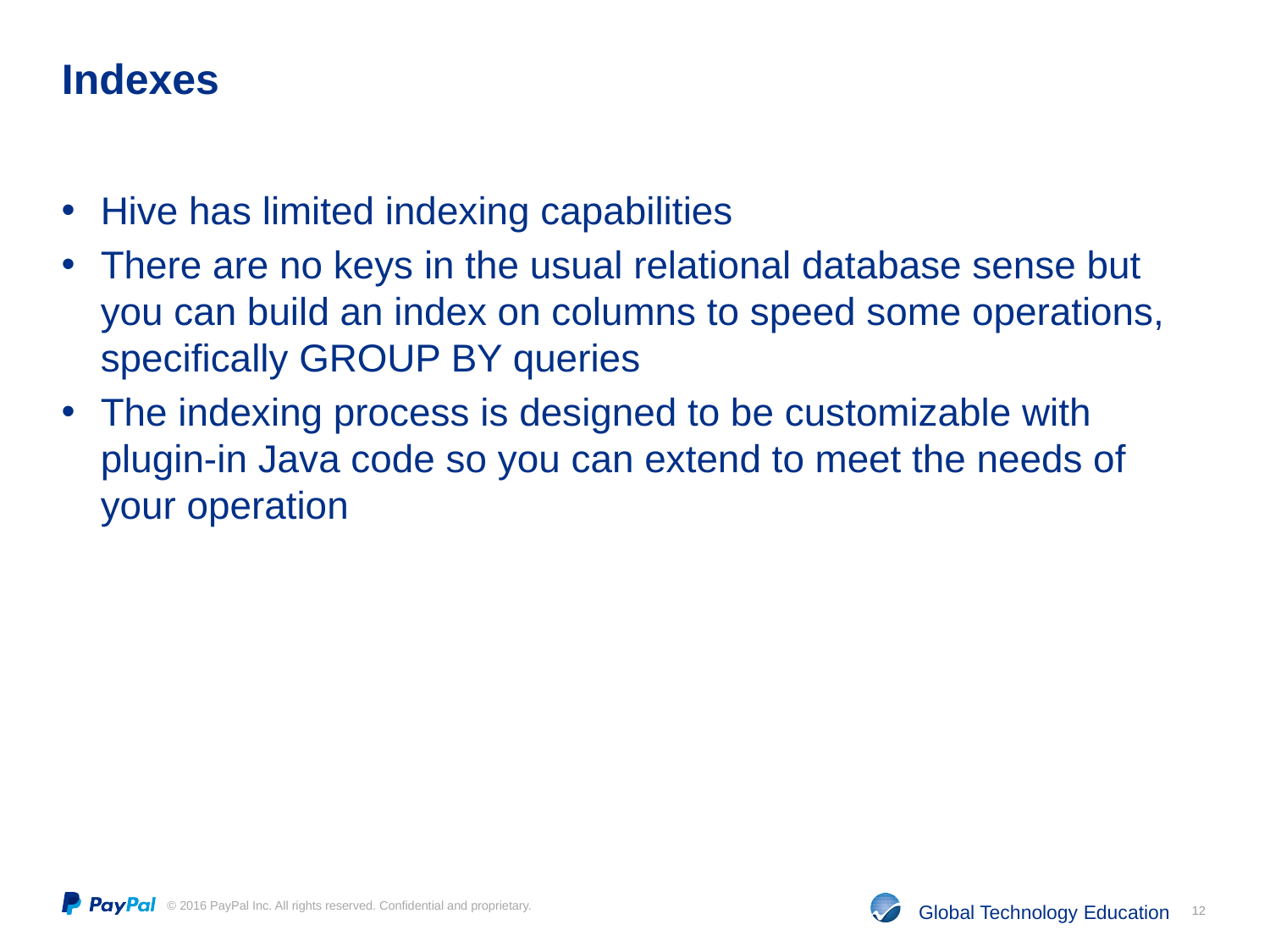

# Indexes
Hive has limited indexing capabilities
There are no keys in the usual relational database sense but you can build an index on columns to speed some operations, specifically GROUP BY queries
The indexing process is designed to be customizable with plugin-in Java code so you can extend to meet the needs of your operation
12